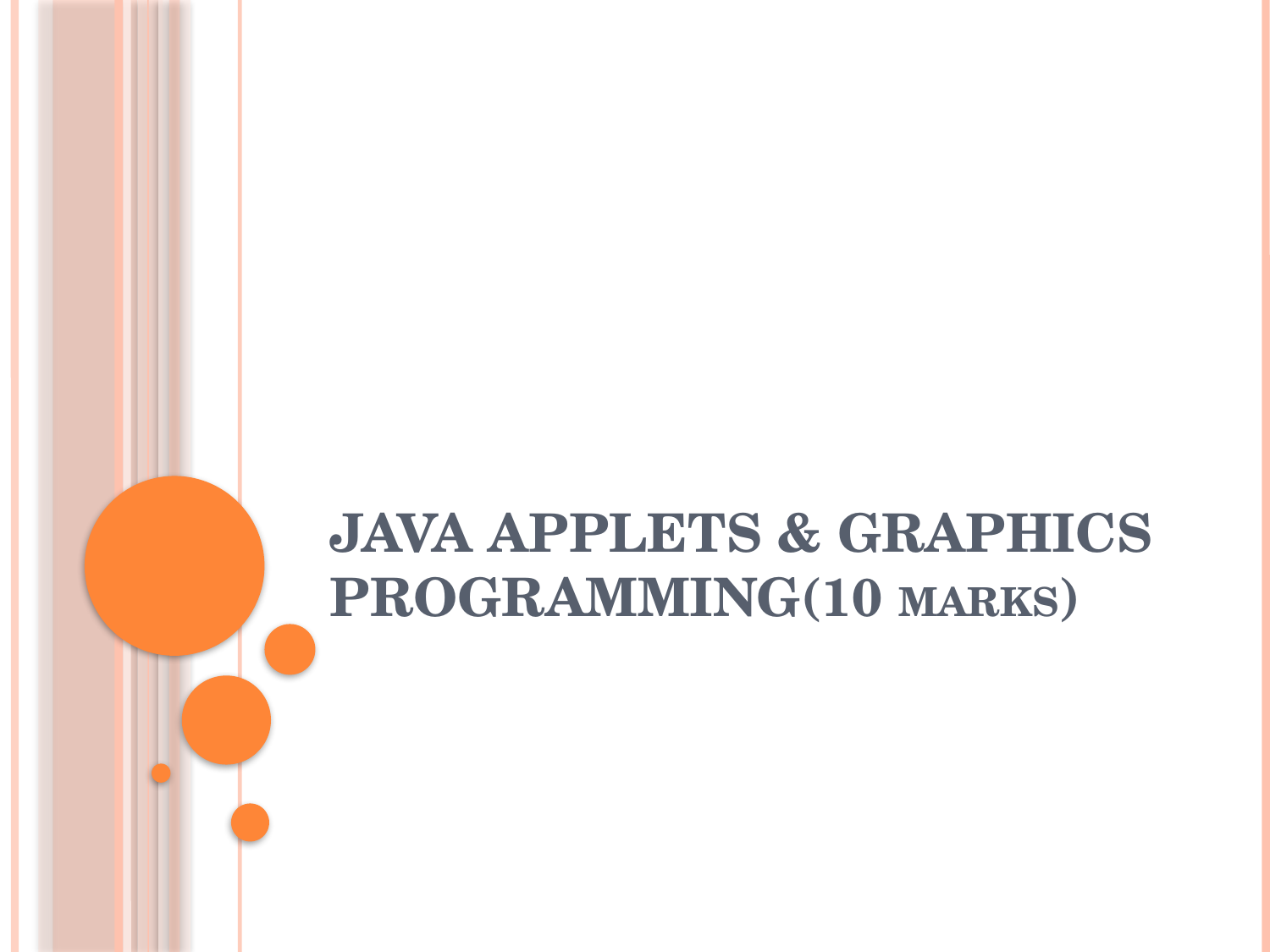

# JAVA APPLETS & GRAPHICS PROGRAMMING(10 MARKS)